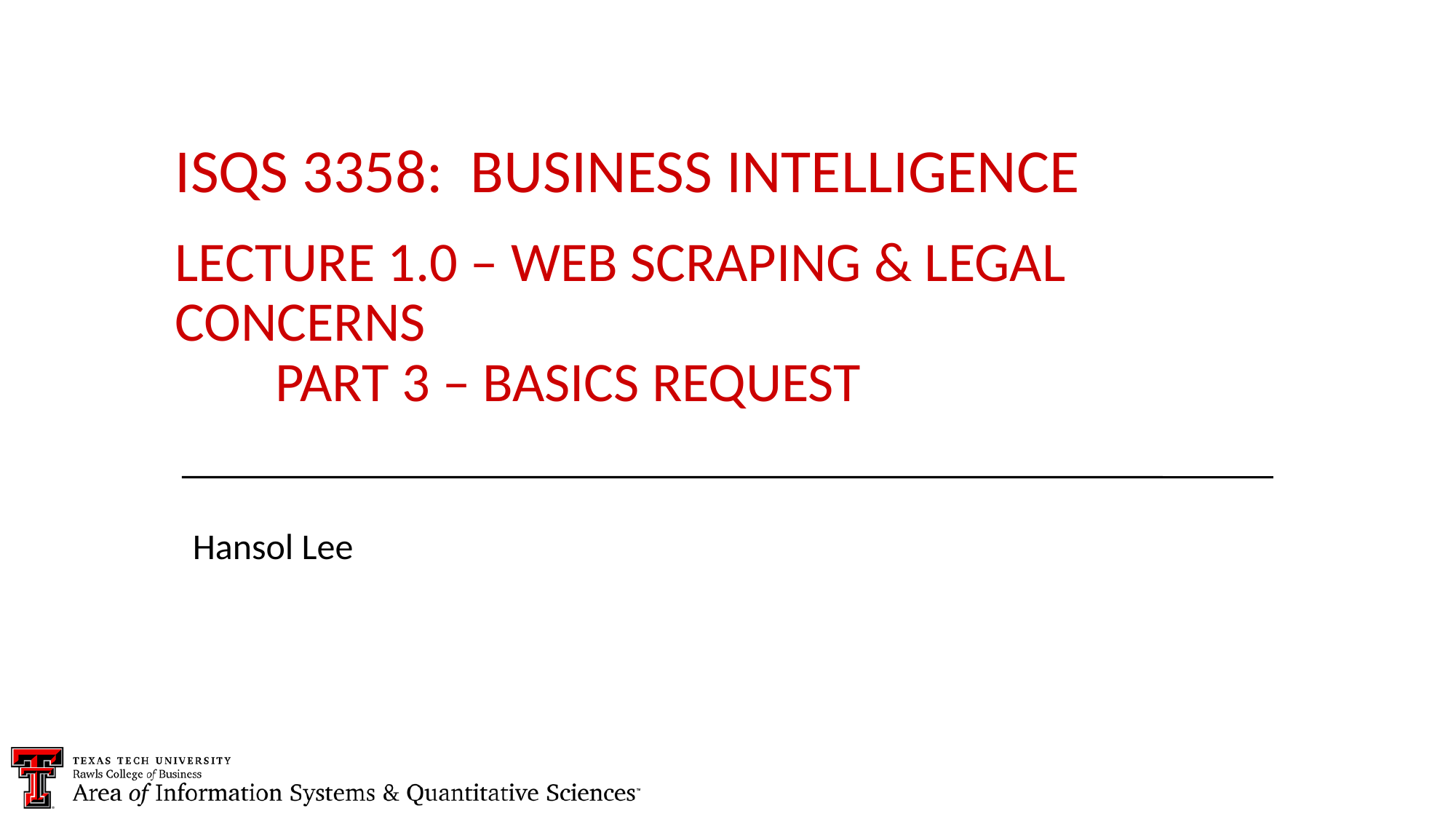

ISQS 3358:  Business Intelligence
Lecture 1.0 – Web Scraping & Legal Concerns
	Part 3 – Basics Request

Hansol Lee